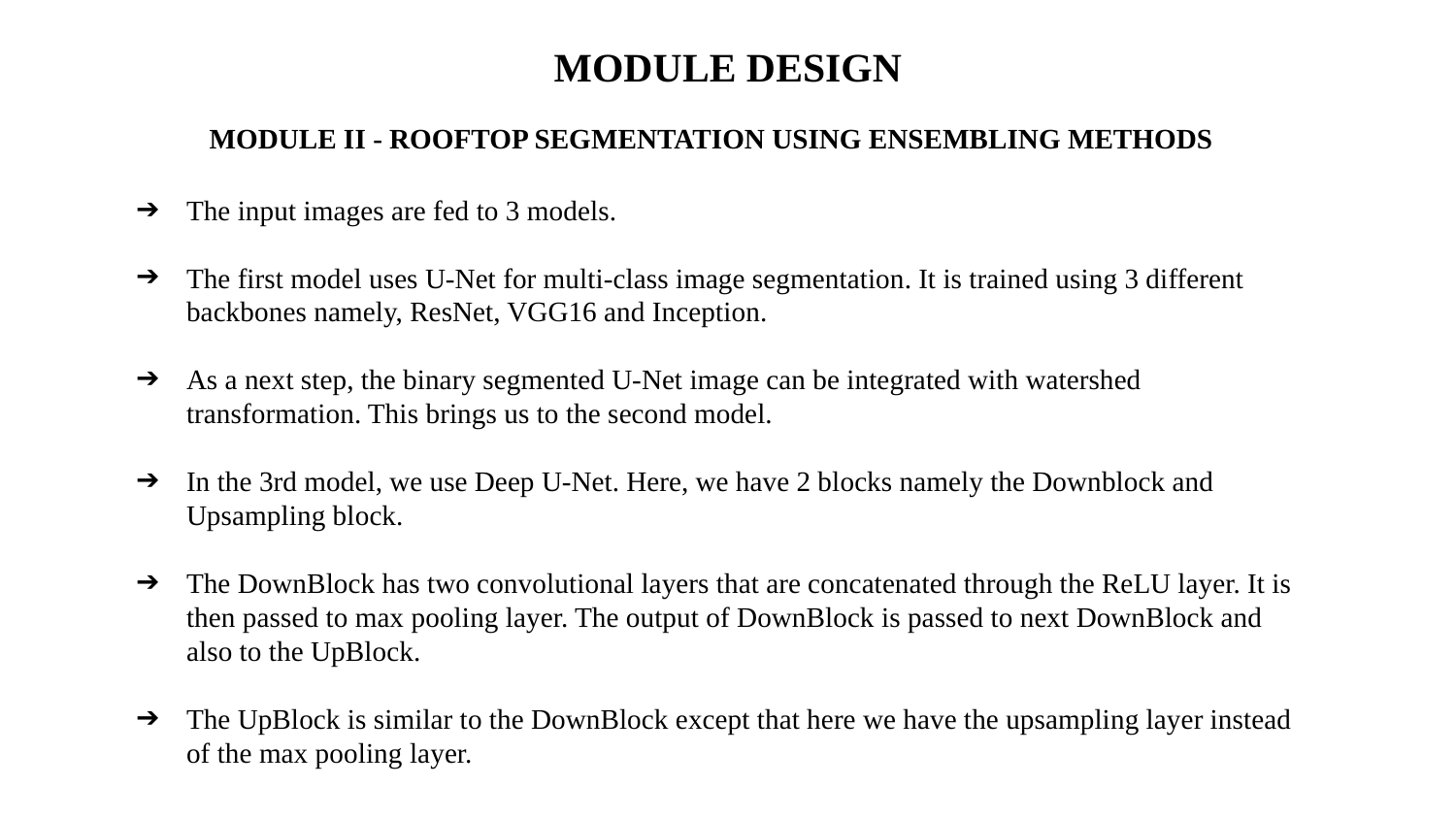

MODULE DESIGN
MODULE II - ROOFTOP SEGMENTATION USING ENSEMBLING METHODS
The input images are fed to 3 models.

The first model uses U-Net for multi-class image segmentation. It is trained using 3 different backbones namely, ResNet, VGG16 and Inception.

As a next step, the binary segmented U-Net image can be integrated with watershed transformation. This brings us to the second model.

In the 3rd model, we use Deep U-Net. Here, we have 2 blocks namely the Downblock and Upsampling block.

The DownBlock has two convolutional layers that are concatenated through the ReLU layer. It is then passed to max pooling layer. The output of DownBlock is passed to next DownBlock and also to the UpBlock.

The UpBlock is similar to the DownBlock except that here we have the upsampling layer instead of the max pooling layer.